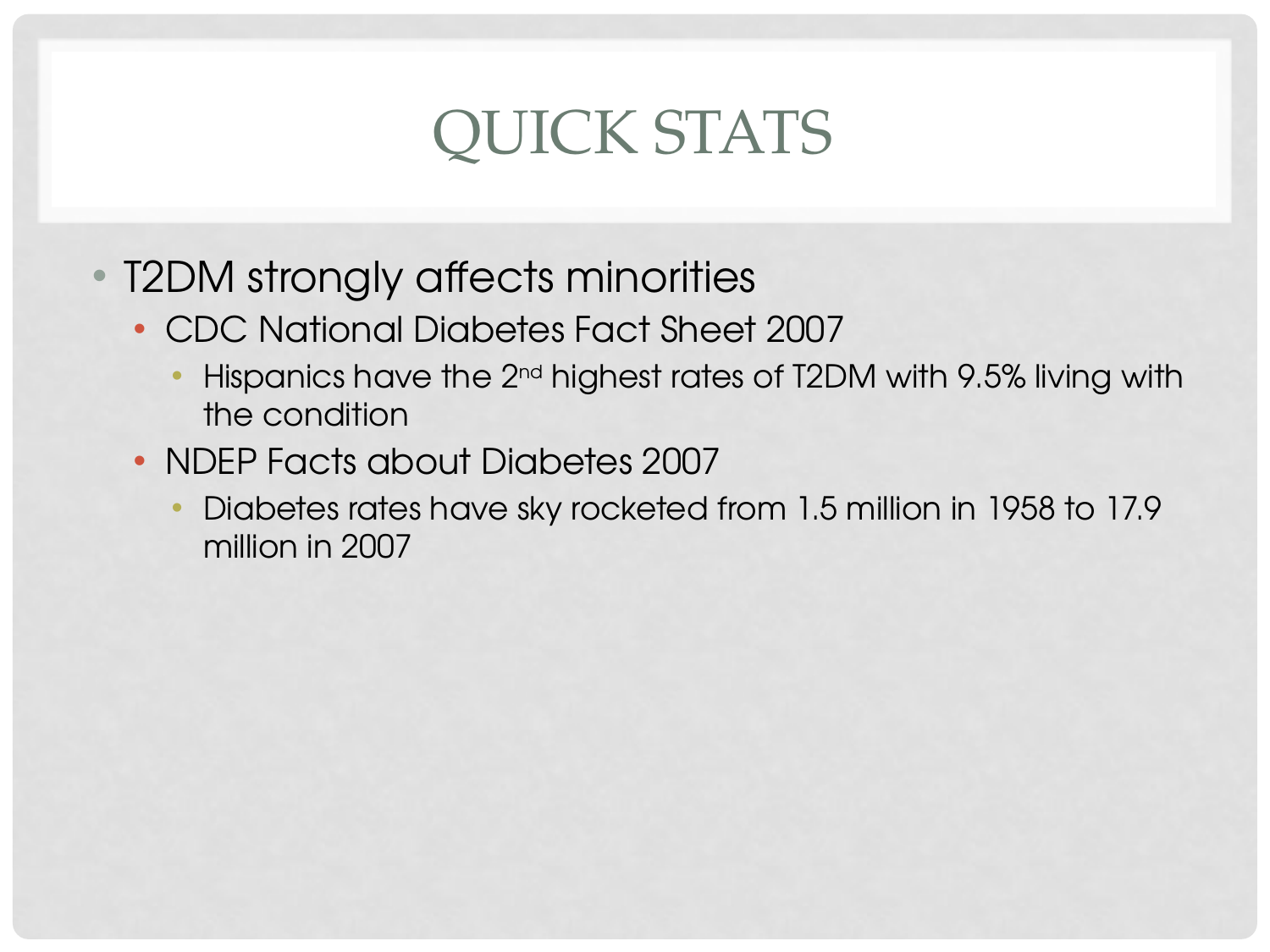

# Quick Stats
T2DM strongly affects minorities
CDC National Diabetes Fact Sheet 2007
Hispanics have the 2nd highest rates of T2DM with 9.5% living with the condition
NDEP Facts about Diabetes 2007
Diabetes rates have sky rocketed from 1.5 million in 1958 to 17.9 million in 2007